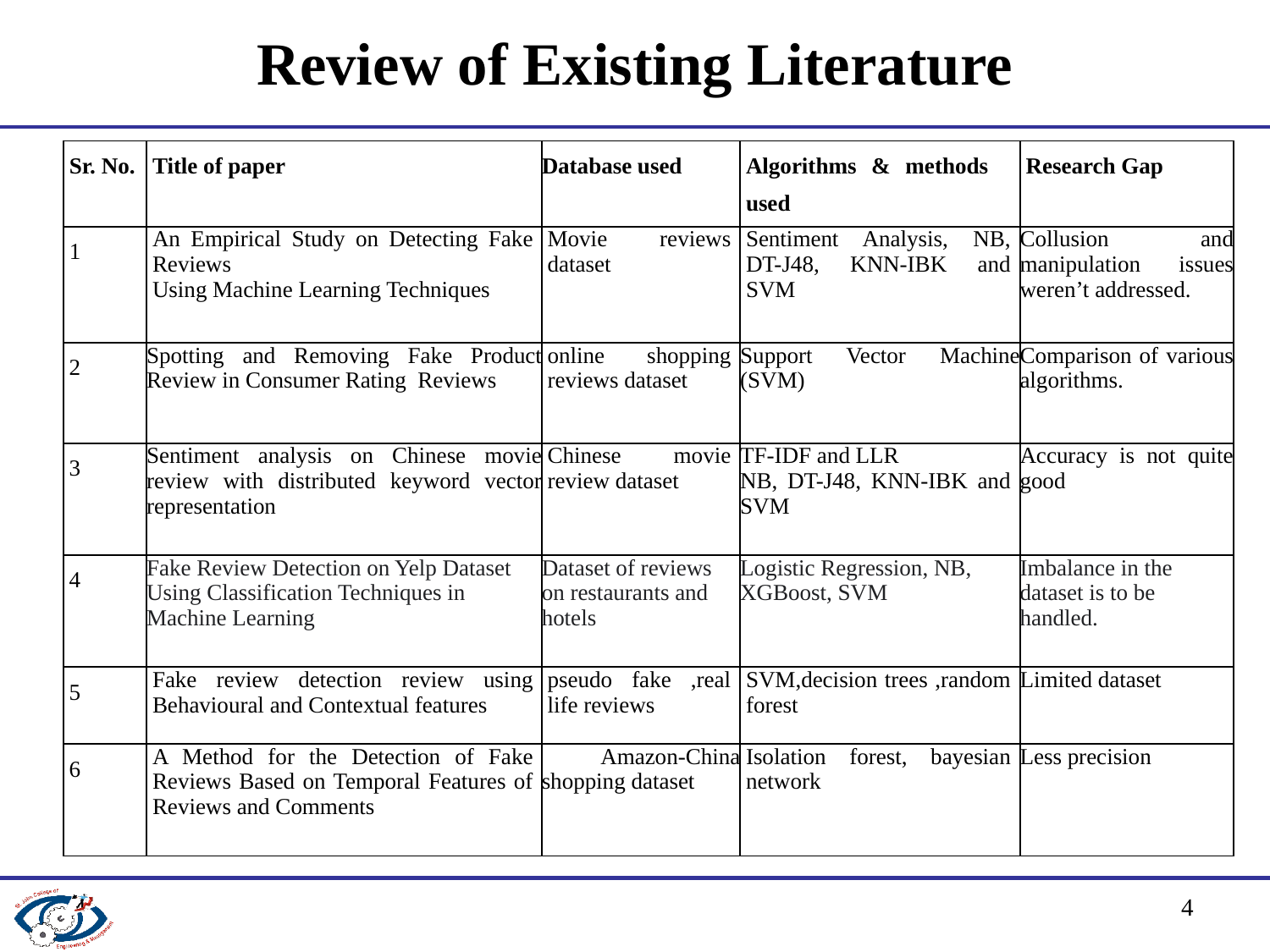

# Review of Existing Literature
| Sr. No. | Title of paper | Database used | Algorithms & methods used | Research Gap |
| --- | --- | --- | --- | --- |
| 1 | An Empirical Study on Detecting Fake Reviews Using Machine Learning Techniques | Movie reviews dataset | Sentiment Analysis, NB, DT-J48, KNN-IBK and SVM | Collusion and manipulation issues weren’t addressed. |
| 2 | Spotting and Removing Fake Product Review in Consumer Rating Reviews | online shopping reviews dataset | Support Vector Machine (SVM) | Comparison of various algorithms. |
| 3 | Sentiment analysis on Chinese movie review with distributed keyword vector representation | Chinese movie review dataset | TF-IDF and LLR NB, DT-J48, KNN-IBK and SVM | Accuracy is not quite good |
| 4 | Fake Review Detection on Yelp Dataset Using Classification Techniques in Machine Learning | Dataset of reviews on restaurants and hotels | Logistic Regression, NB, XGBoost, SVM | Imbalance in the dataset is to be handled. |
| 5 | Fake review detection review using Behavioural and Contextual features | pseudo fake ,real life reviews | SVM,decision trees ,random forest | Limited dataset |
| 6 | A Method for the Detection of Fake Reviews Based on Temporal Features of Reviews and Comments | Amazon-China shopping dataset | Isolation forest, bayesian network | Less precision |
4